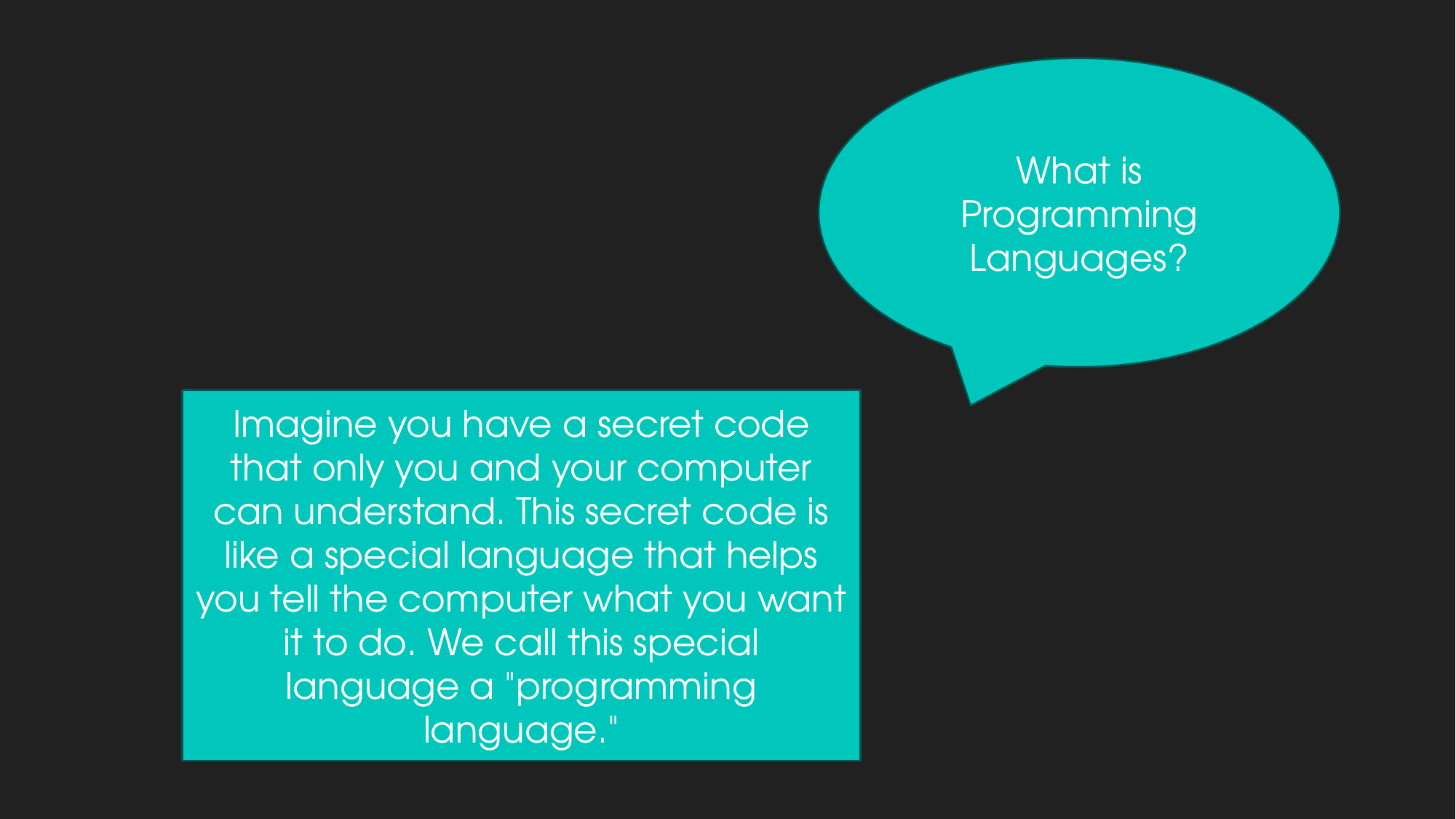

What is Programming Languages?
Imagine you have a secret code that only you and your computer can understand. This secret code is like a special language that helps you tell the computer what you want it to do. We call this special language a "programming language."